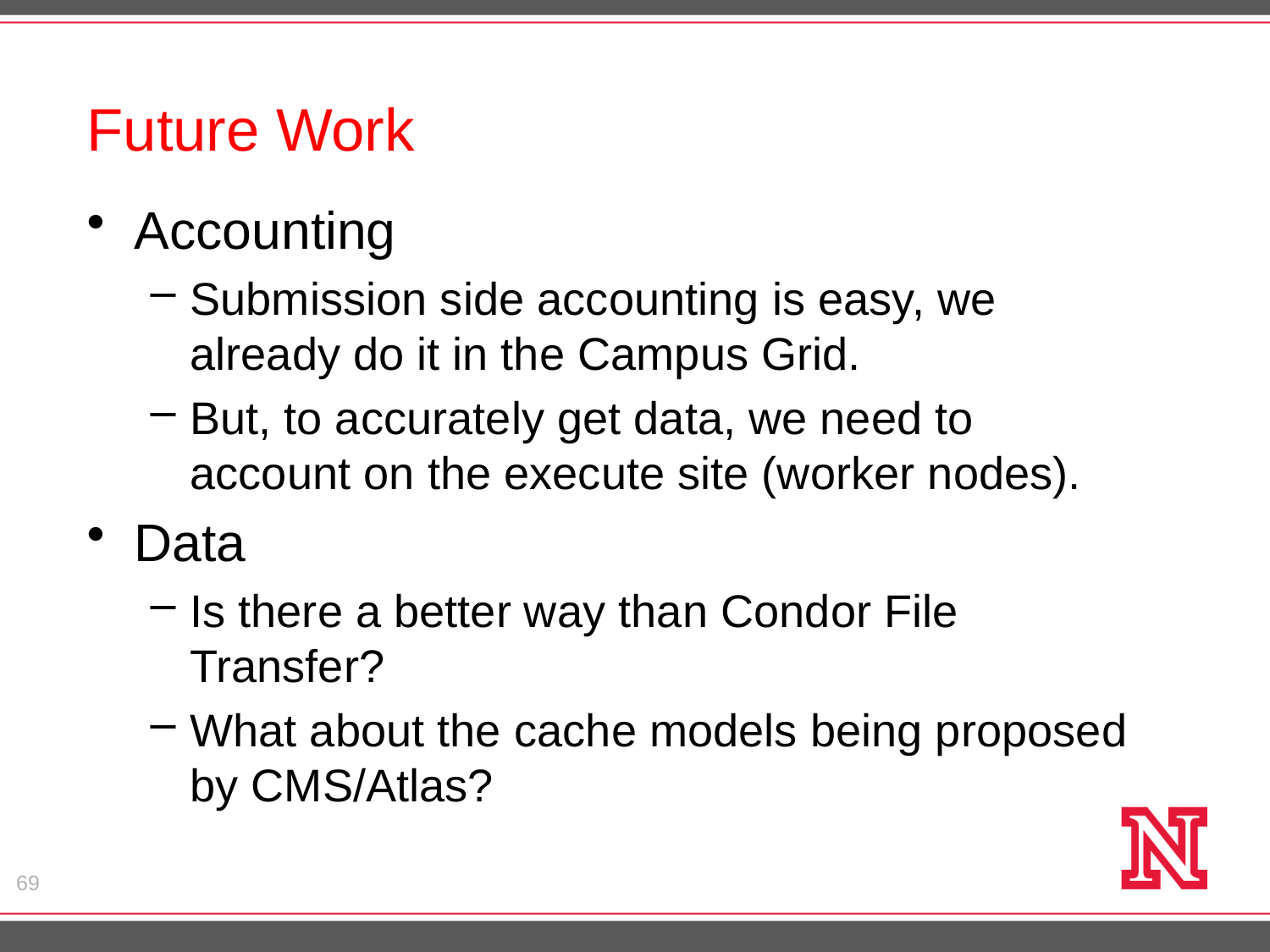

# Future Work
Accounting
Submission side accounting is easy, we already do it in the Campus Grid.
But, to accurately get data, we need to account on the execute site (worker nodes).
Data
Is there a better way than Condor File Transfer?
What about the cache models being proposed by CMS/Atlas?
69